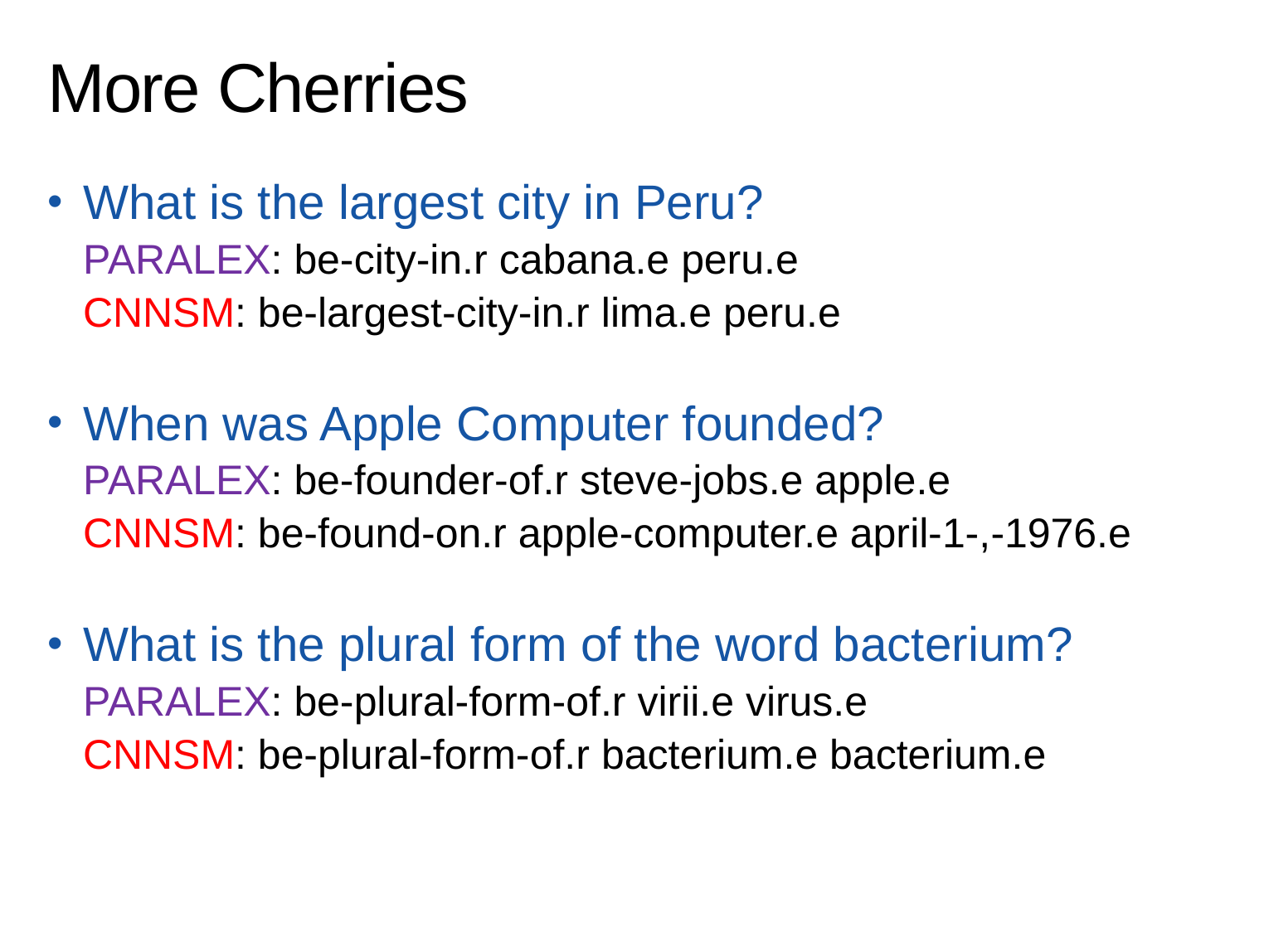

# More Cherries
What is the largest city in Peru?
PARALEX: be-city-in.r cabana.e peru.e
CNNSM: be-largest-city-in.r lima.e peru.e

When was Apple Computer founded?
PARALEX: be-founder-of.r steve-jobs.e apple.e
CNNSM: be-found-on.r apple-computer.e april-1-,-1976.e

What is the plural form of the word bacterium?
PARALEX: be-plural-form-of.r virii.e virus.e
CNNSM: be-plural-form-of.r bacterium.e bacterium.e